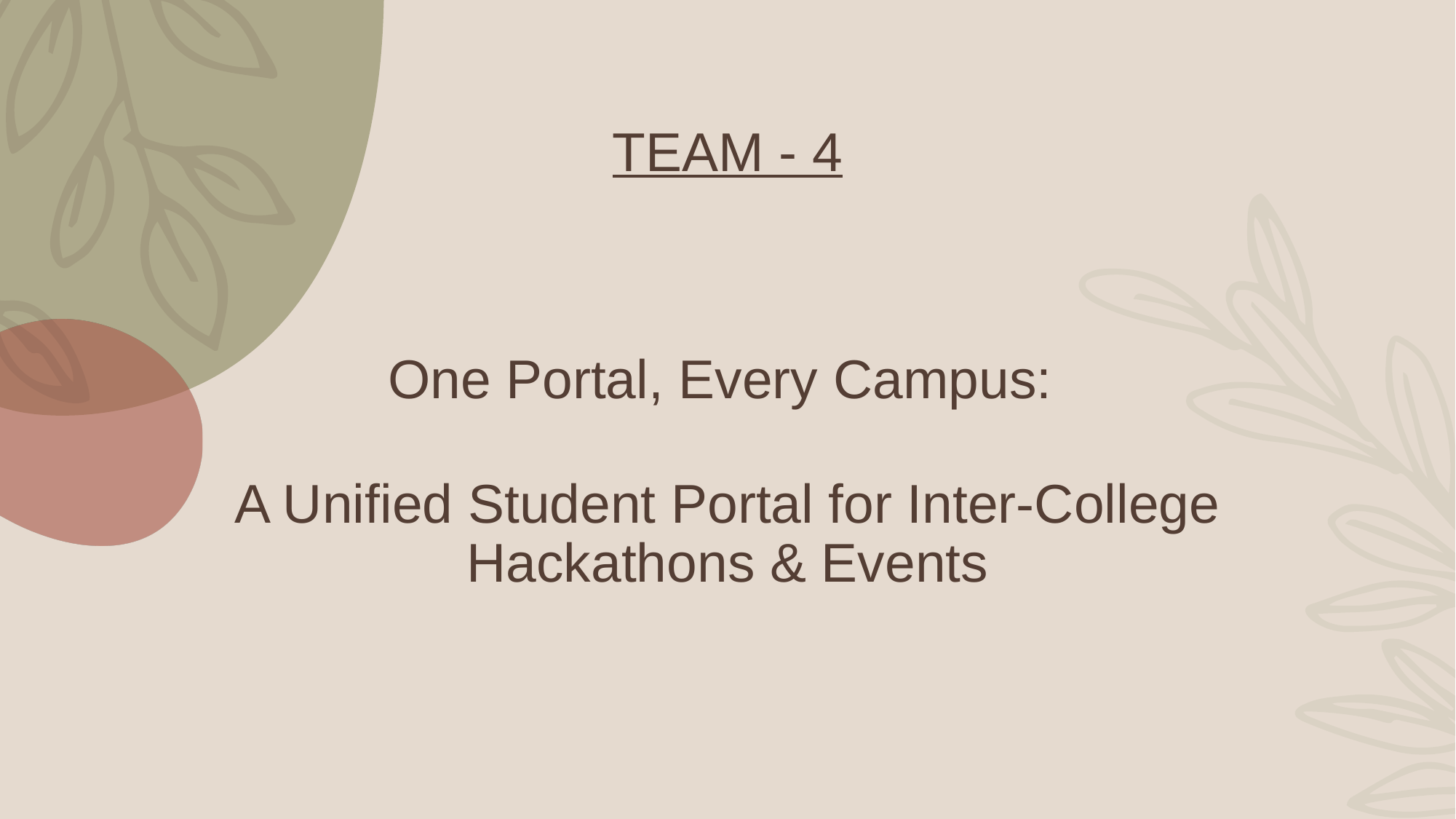

TEAM - 4
# One Portal, Every Campus: A Unified Student Portal for Inter-College Hackathons & Events